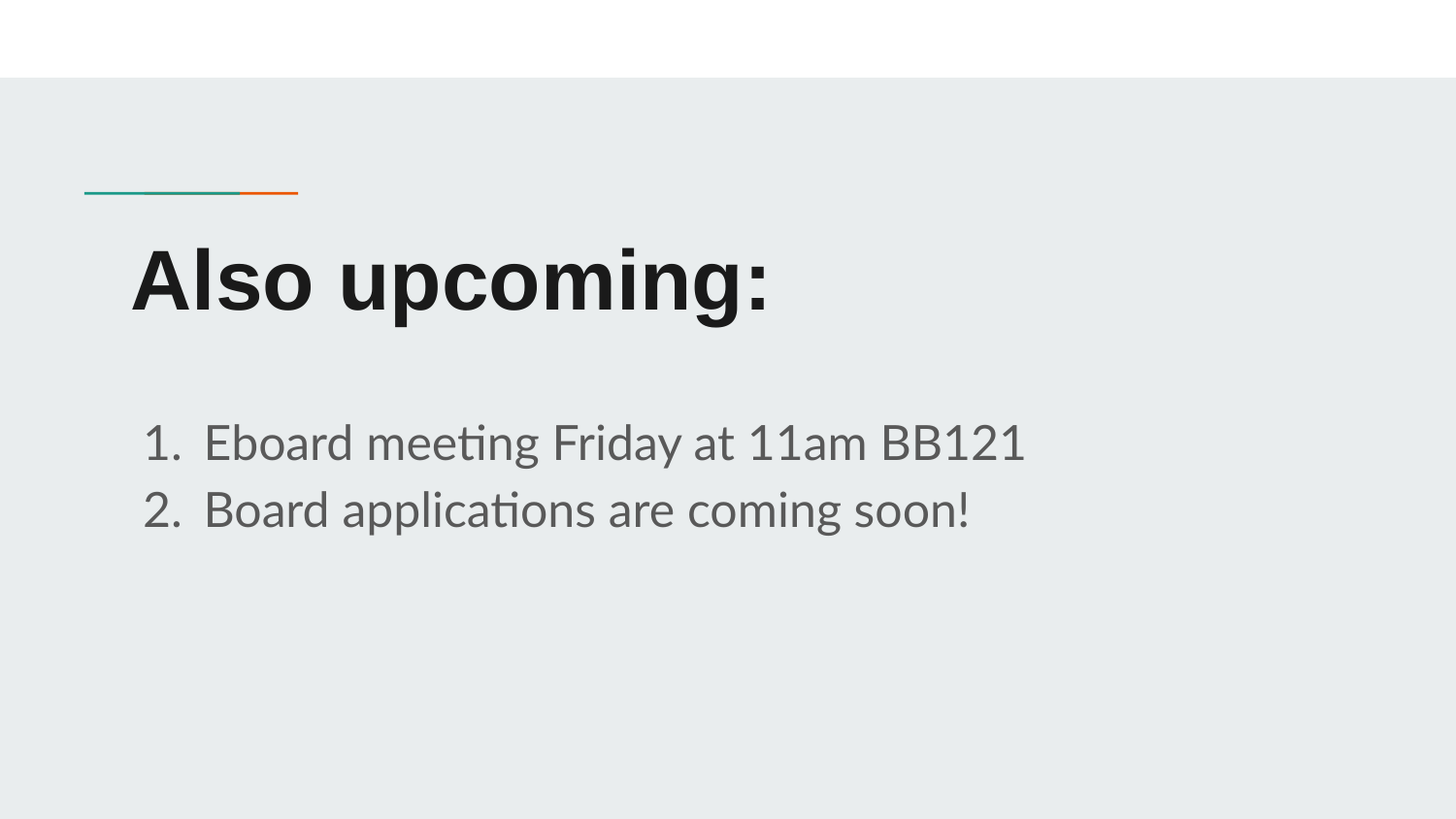

# Also upcoming:

Eboard meeting Friday at 11am BB121
Board applications are coming soon!